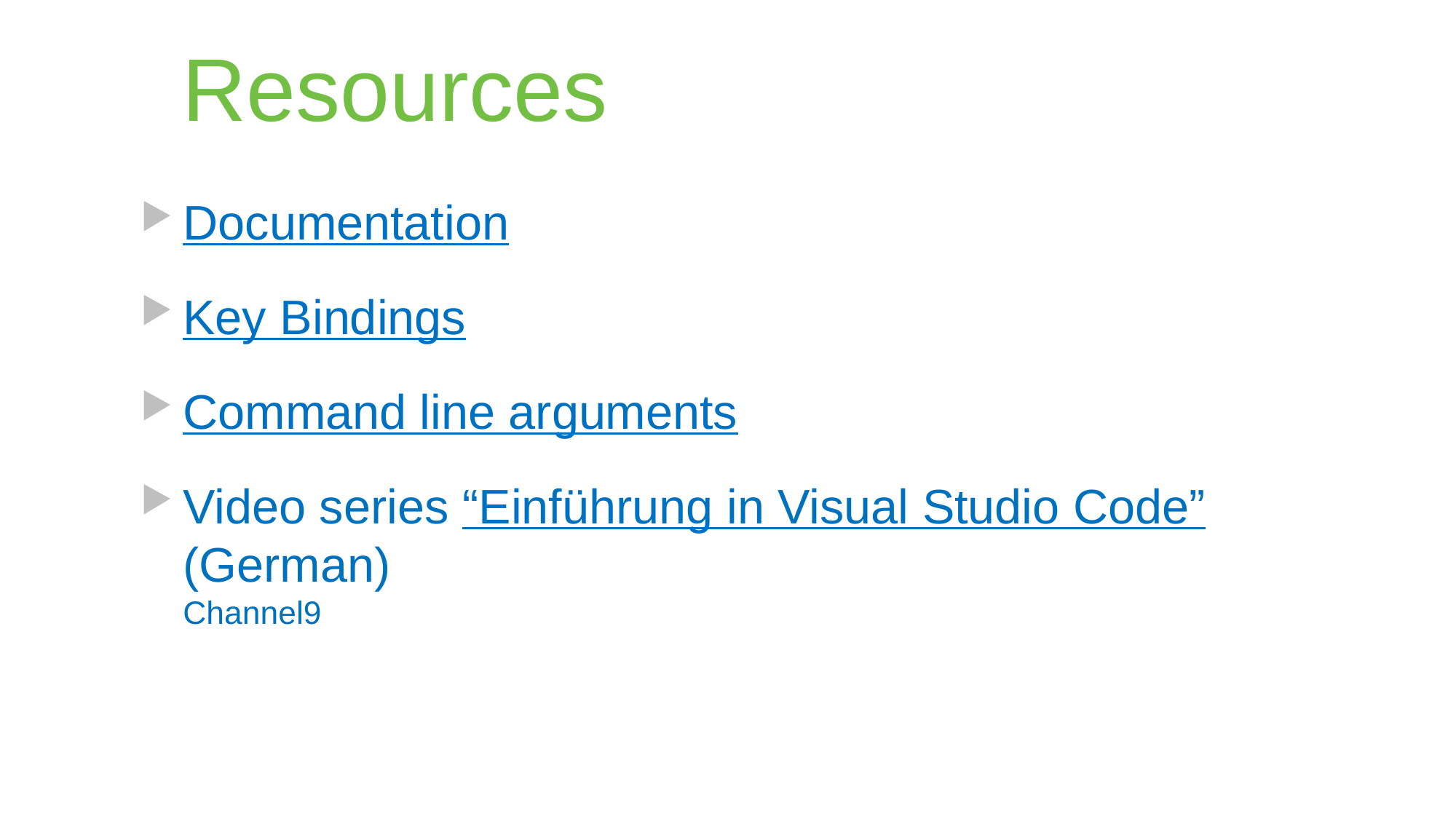

# Resources
Documentation
Key Bindings
Command line arguments
Video series “Einführung in Visual Studio Code” (German)
Channel9